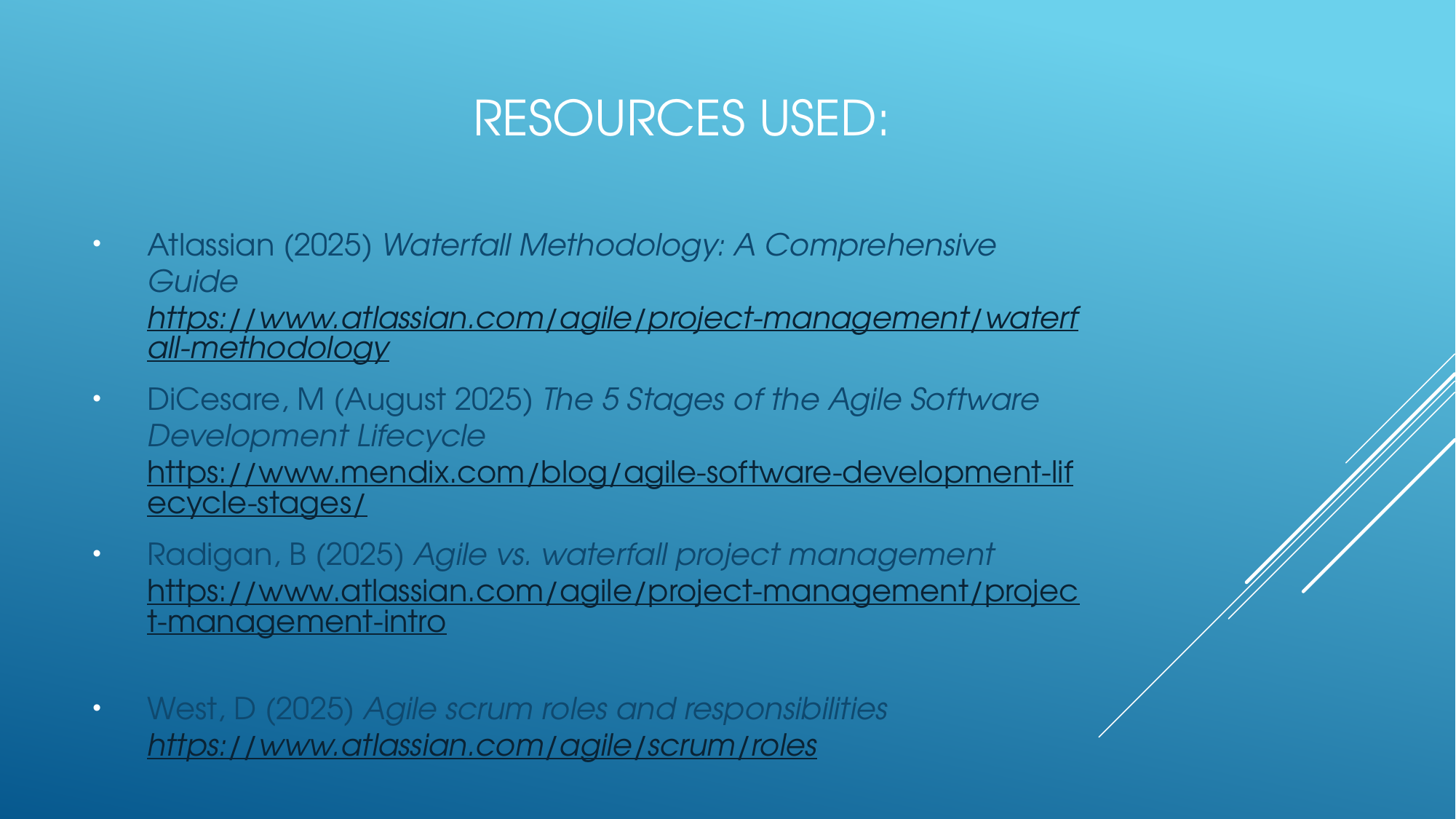

# Resources Used:
Atlassian (2025) Waterfall Methodology: A Comprehensive Guide https://www.atlassian.com/agile/project-management/waterfall-methodology
DiCesare, M (August 2025) The 5 Stages of the Agile Software Development Lifecycle  https://www.mendix.com/blog/agile-software-development-lifecycle-stages/
Radigan, B (2025) Agile vs. waterfall project management https://www.atlassian.com/agile/project-management/project-management-intro
West, D (2025) Agile scrum roles and responsibilities https://www.atlassian.com/agile/scrum/roles